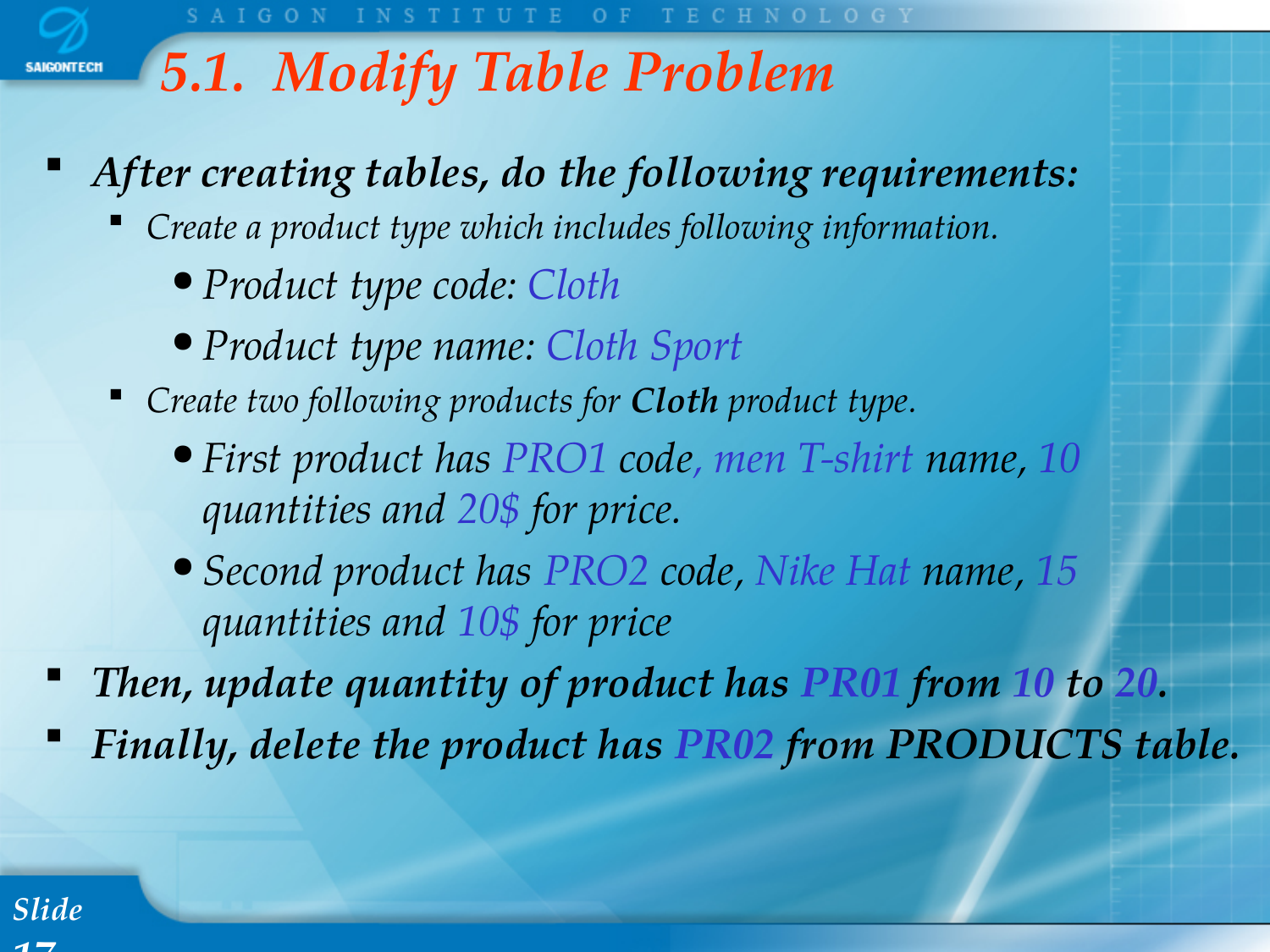

# 5.1.  Modify Table Problem
After creating tables, do the following requirements:
Create a product type which includes following information.
Product type code: Cloth
Product type name: Cloth Sport
Create two following products for Cloth product type.
First product has PRO1 code, men T-shirt name, 10 quantities and 20$ for price.
Second product has PRO2 code, Nike Hat name, 15 quantities and 10$ for price
Then, update quantity of product has PR01 from 10 to 20.
Finally, delete the product has PR02 from PRODUCTS table.